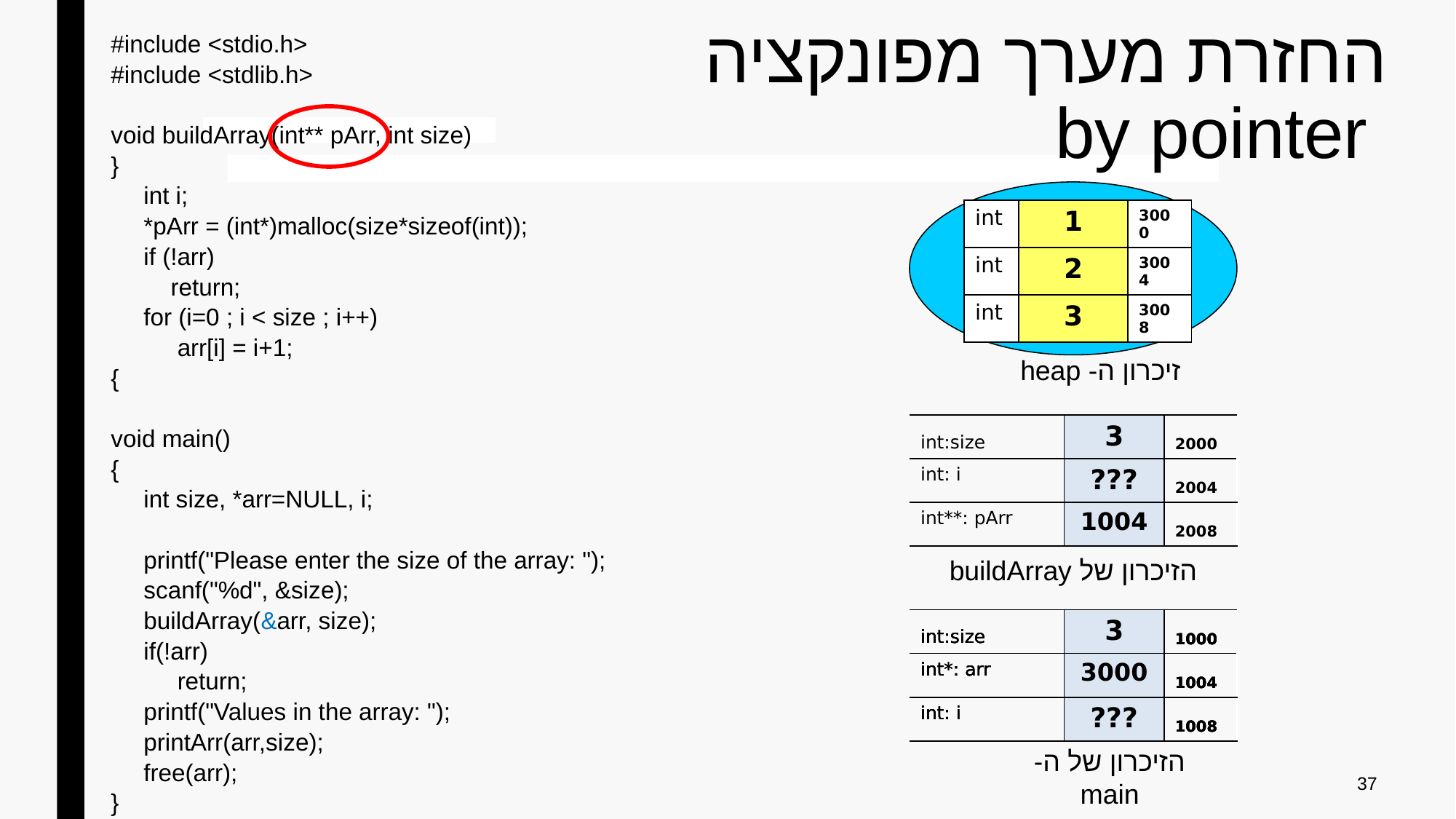

# החזרת מערך מפונקציה by pointer
#include <stdio.h>
#include <stdlib.h>

void buildArray(int** pArr, int size)
}
	int i;
	*pArr = (int*)malloc(size*sizeof(int));
	if (!arr)
	    return;
	for (i=0 ; i < size ; i++)
	     arr[i] = i+1;
{

void main()
{
	int size, *arr=NULL, i;

	printf("Please enter the size of the array: ");
	scanf("%d", &size);
	buildArray(&arr, size);
	if(!arr)
	     return;
	printf("Values in the array: ");
	printArr(arr,size);
	free(arr);
}

| int | ??? | 3000 |
| --- | --- | --- |
| int | ??? | 3004 |
| int | ??? | 3008 |
| int | 1 | 3000 |
| --- | --- | --- |
| int | 2 | 3004 |
| int | 3 | 3008 |
זיכרון ה- heap
| int:size | 3 | 2000 |
| --- | --- | --- |
| int: i | ??? | 2004 |
| int\*\*: pArr | 1004 | 2008 |
הזיכרון של buildArray
| int:size | ??? | 1000 |
| --- | --- | --- |
| int\*: arr | ??? | 1004 |
| int: i | ??? | 1008 |
| int:size | ??? | 1000 |
| --- | --- | --- |
| int\*: arr | NULL | 1004 |
| int: i | ??? | 1008 |
| int:size | 3 | 1000 |
| --- | --- | --- |
| int\*: arr | NULL | 1004 |
| int: i | ??? | 1008 |
| int:size | 3 | 1000 |
| --- | --- | --- |
| int\*: arr | 3000 | 1004 |
| int: i | ??? | 1008 |
הזיכרון של ה- main
37